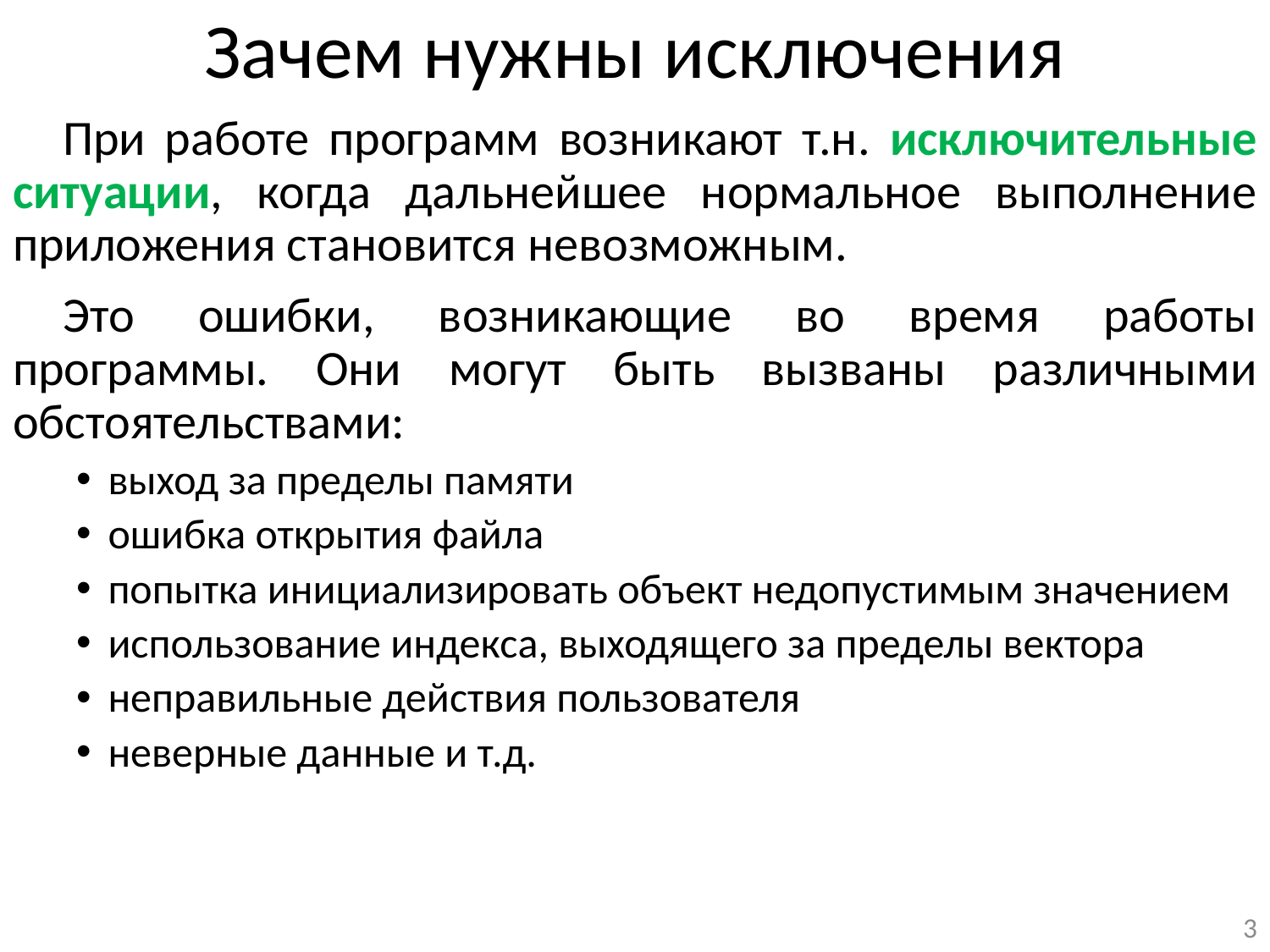

# Зачем нужны исключения
При работе программ возникают т.н. исключительные ситуации, когда дальнейшее нормальное выполнение приложения становится невозможным.
Это ошибки, возникающие во время работы программы. Они могут быть вызваны различными обстоятельствами:
выход за пределы памяти
ошибка открытия файла
попытка инициализировать объект недопустимым значением
использование индекса, выходящего за пределы вектора
неправильные действия пользователя
неверные данные и т.д.

3